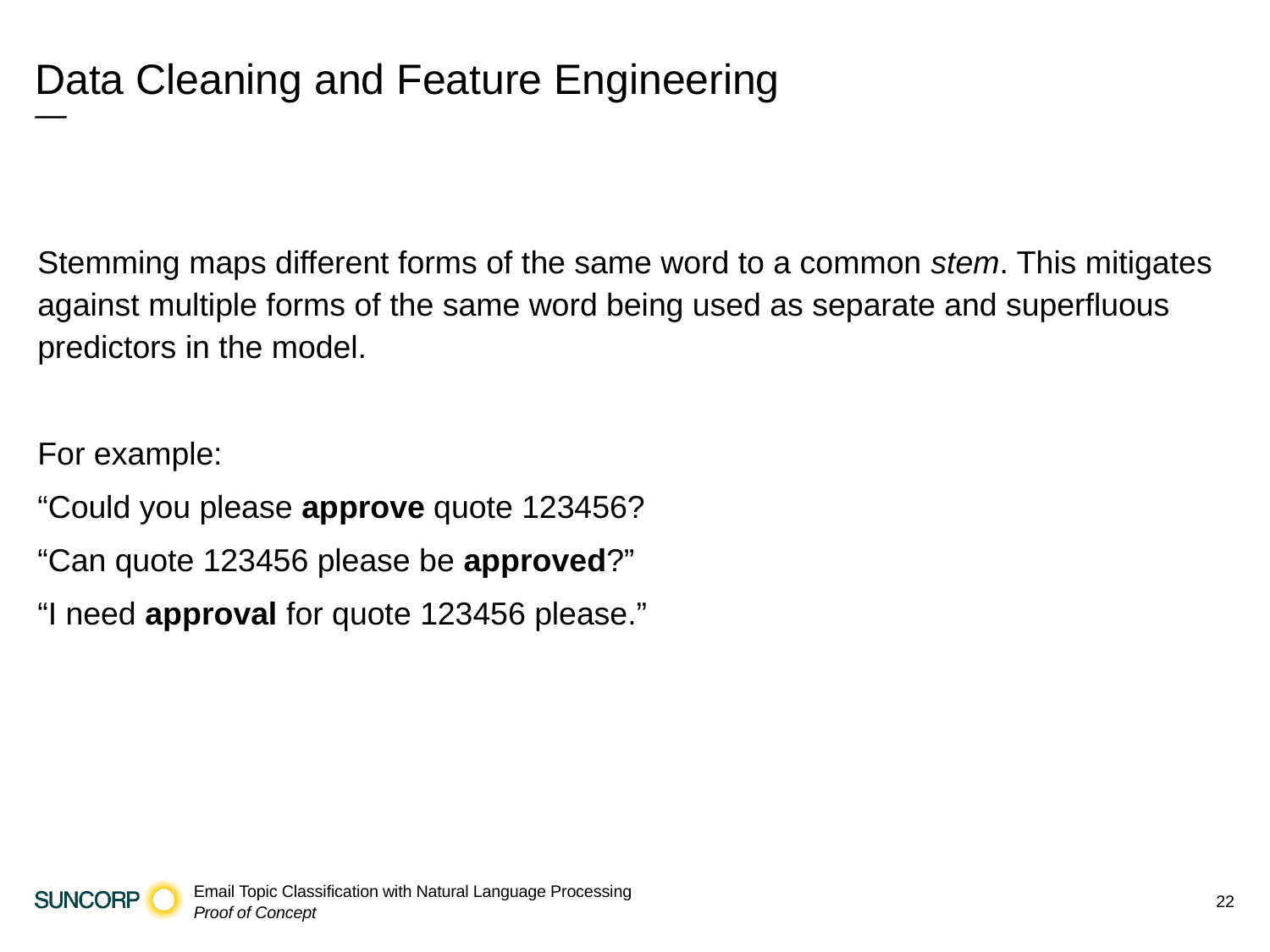

# Data Cleaning and Feature Engineering
—
Stemming maps different forms of the same word to a common stem. This mitigates against multiple forms of the same word being used as separate and superfluous predictors in the model.

For example:
“Could you please approve quote 123456?
“Can quote 123456 please be approved?”
“I need approval for quote 123456 please.”

22
Email Topic Classification with Natural Language Processing
Proof of Concept